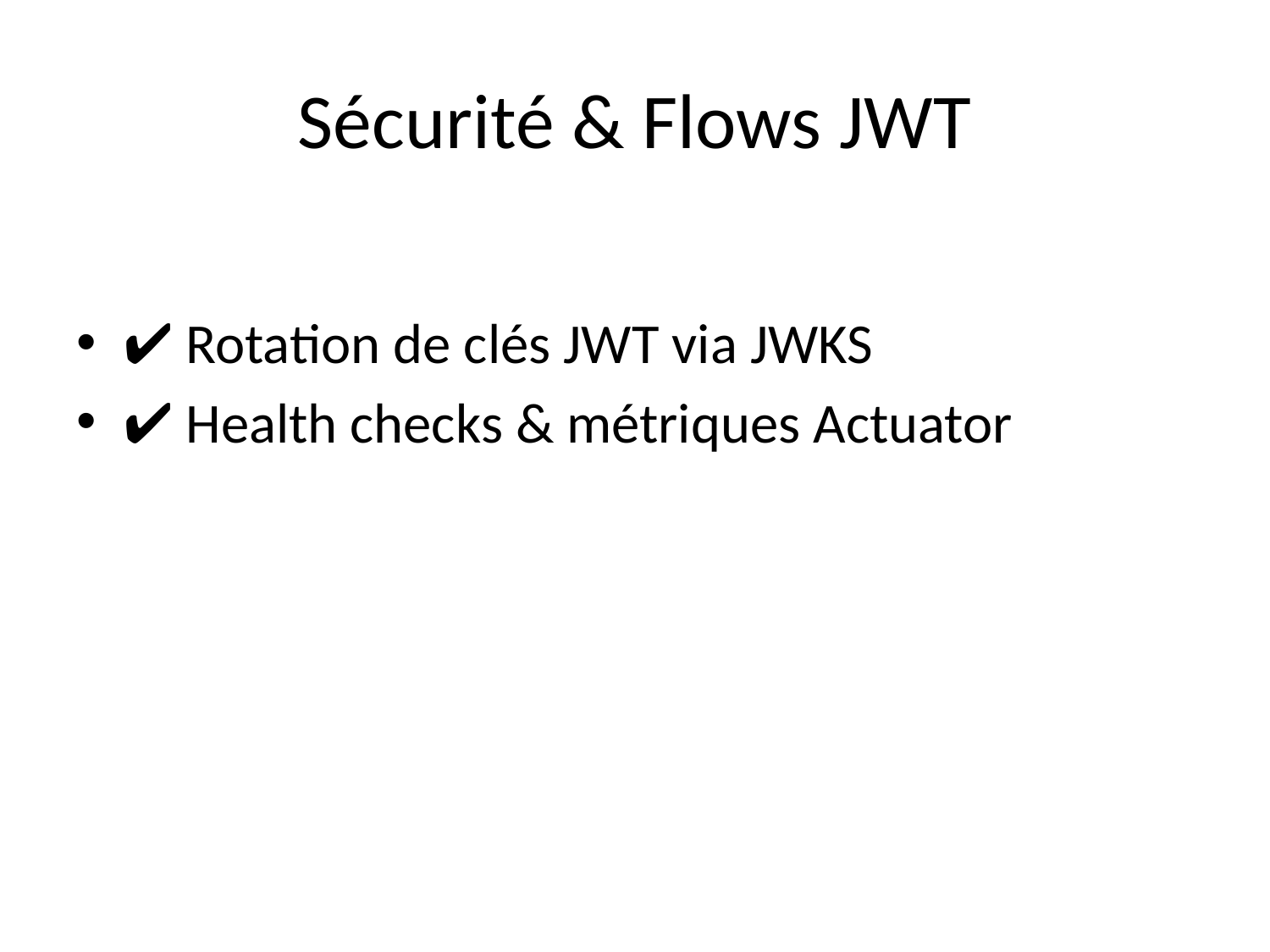

# Sécurité & Flows JWT

✔ Rotation de clés JWT via JWKS
✔ Health checks & métriques Actuator